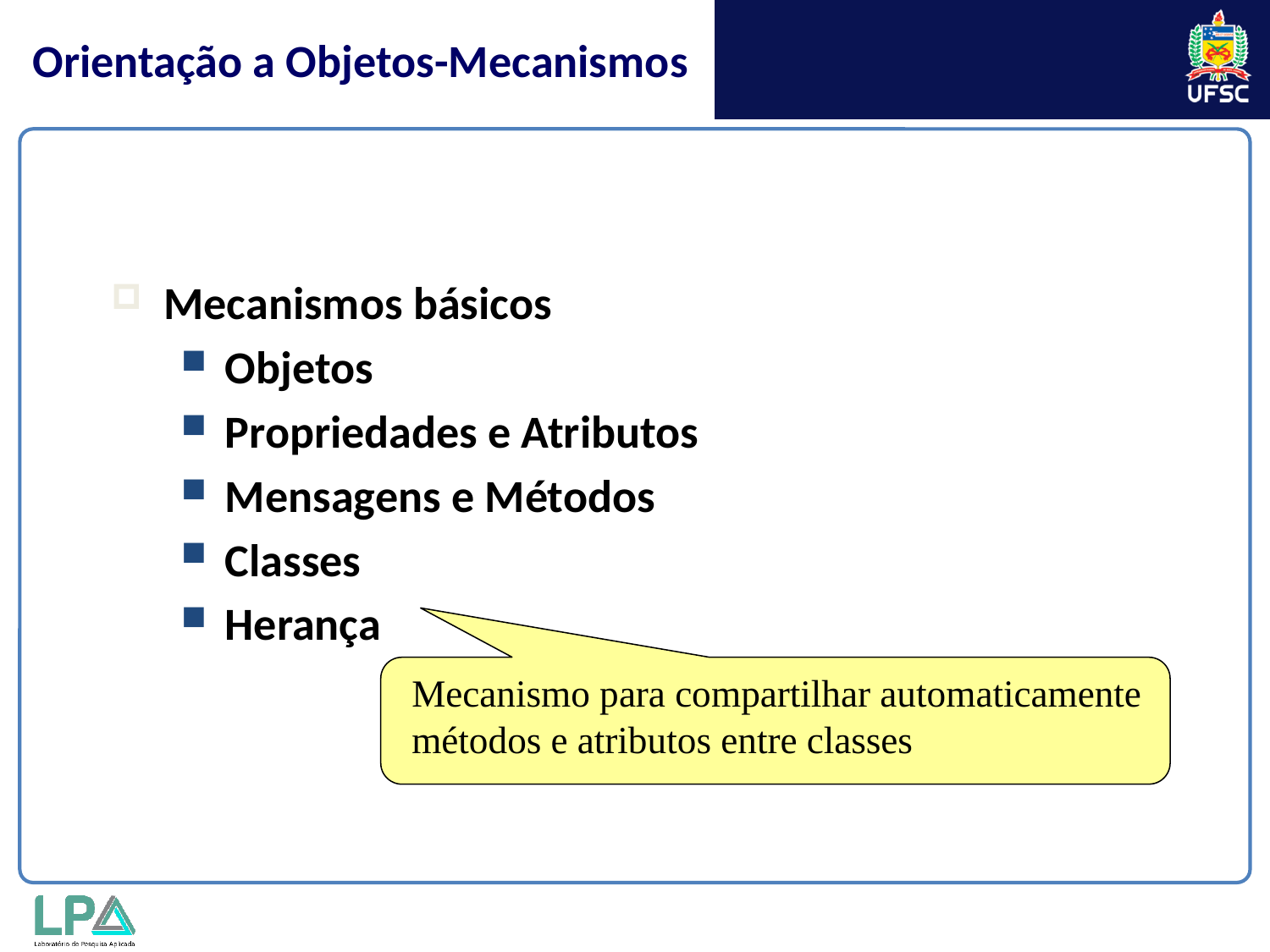

# Orientação a Objetos-Mecanismos
Mecanismos básicos
Objetos
Propriedades e Atributos
Mensagens e Métodos
Classes
Herança

Mecanismo para compartilhar automaticamente métodos e atributos entre classes